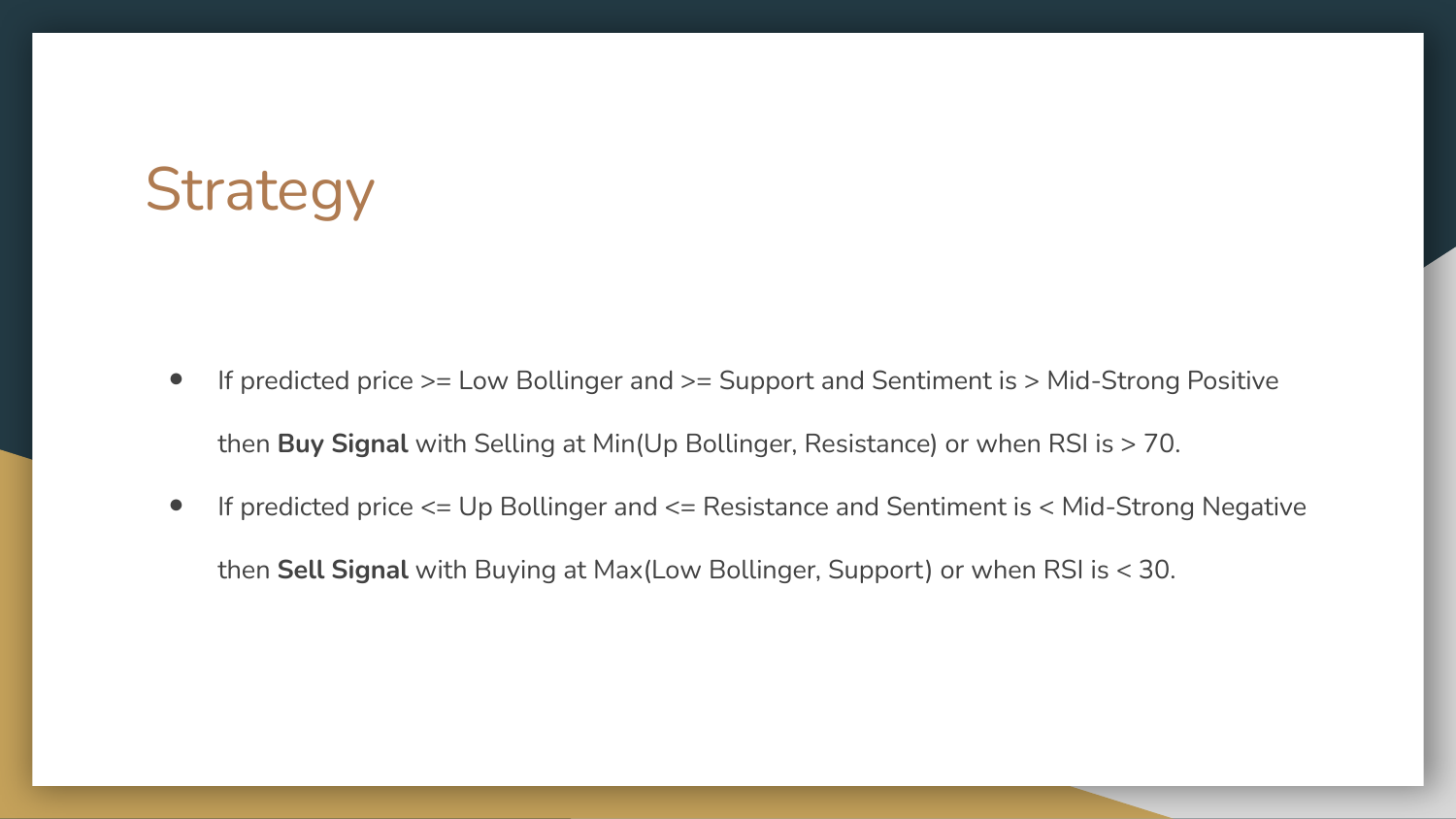

# Strategy
If predicted price >= Low Bollinger and >= Support and Sentiment is > Mid-Strong Positive then Buy Signal with Selling at Min(Up Bollinger, Resistance) or when RSI is > 70.
If predicted price <= Up Bollinger and <= Resistance and Sentiment is < Mid-Strong Negative then Sell Signal with Buying at Max(Low Bollinger, Support) or when RSI is < 30.